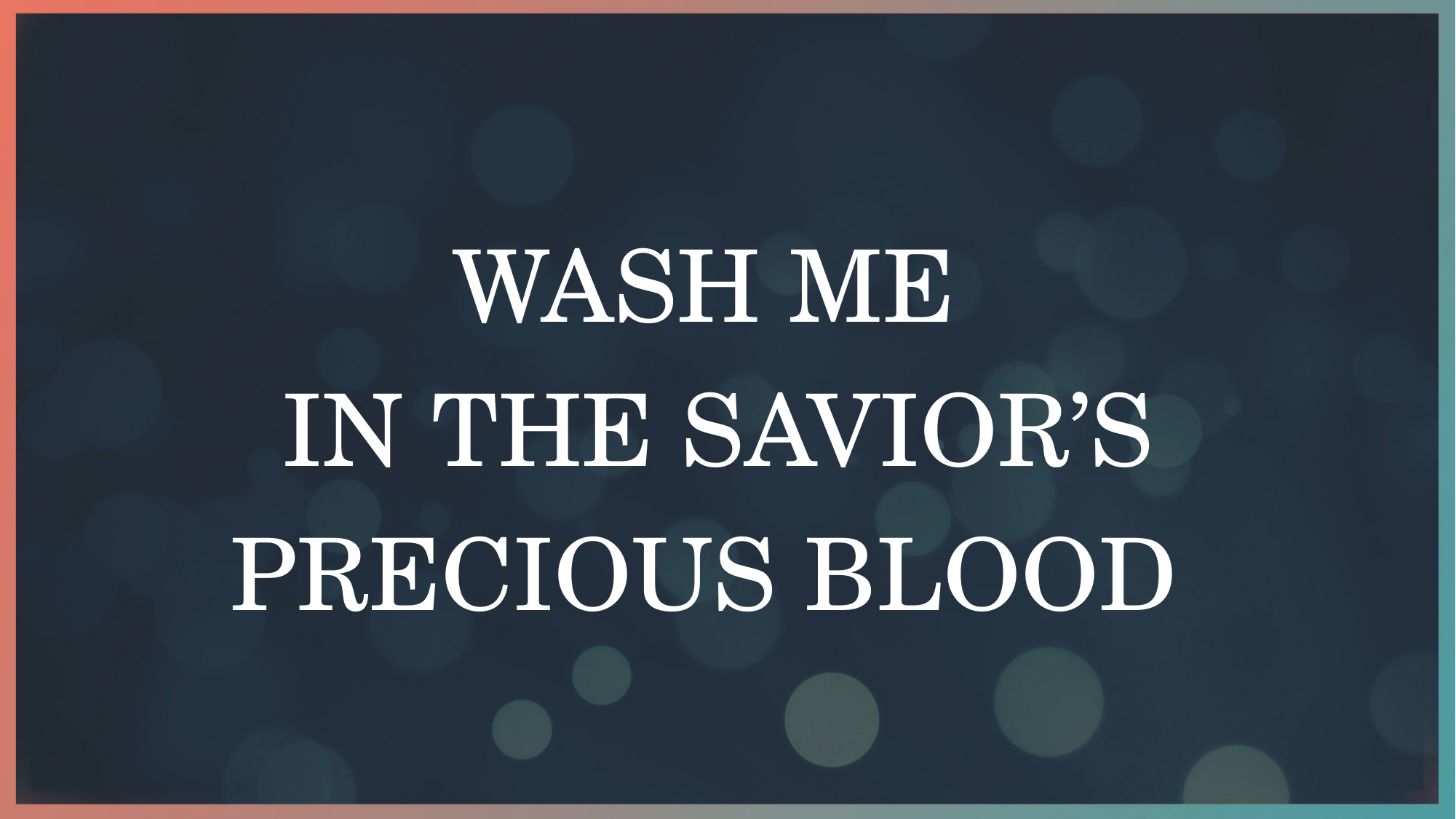

WASH ME
IN THE SAVIOR’S PRECIOUS BLOOD